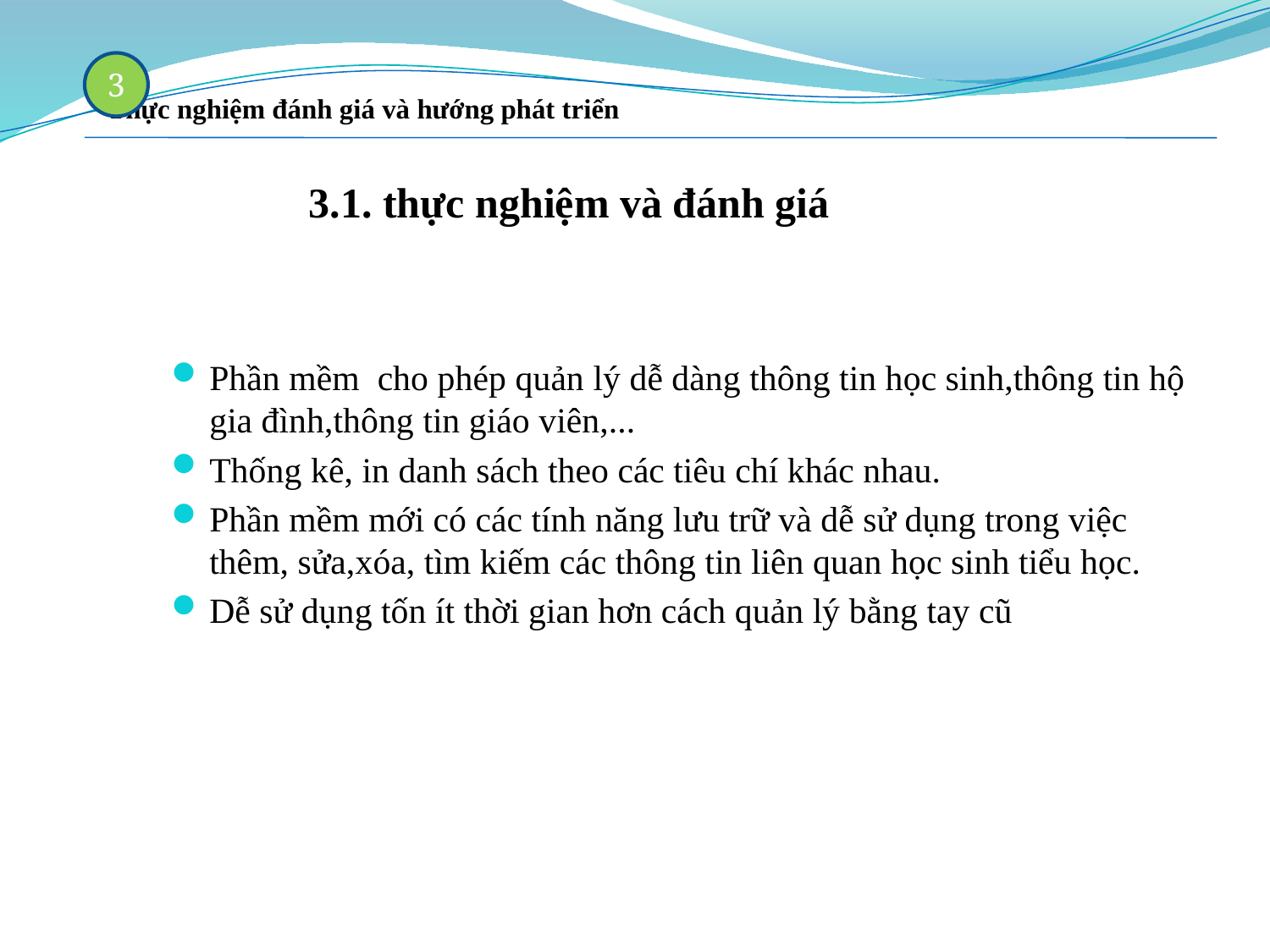

3
# Thực nghiệm đánh giá và hướng phát triển
3.1. thực nghiệm và đánh giá
Phần mềm  cho phép quản lý dễ dàng thông tin học sinh,thông tin hộ gia đình,thông tin giáo viên,...
Thống kê, in danh sách theo các tiêu chí khác nhau.
Phần mềm mới có các tính năng lưu trữ và dễ sử dụng trong việc thêm, sửa,xóa, tìm kiếm các thông tin liên quan học sinh tiểu học.
Dễ sử dụng tốn ít thời gian hơn cách quản lý bằng tay cũ